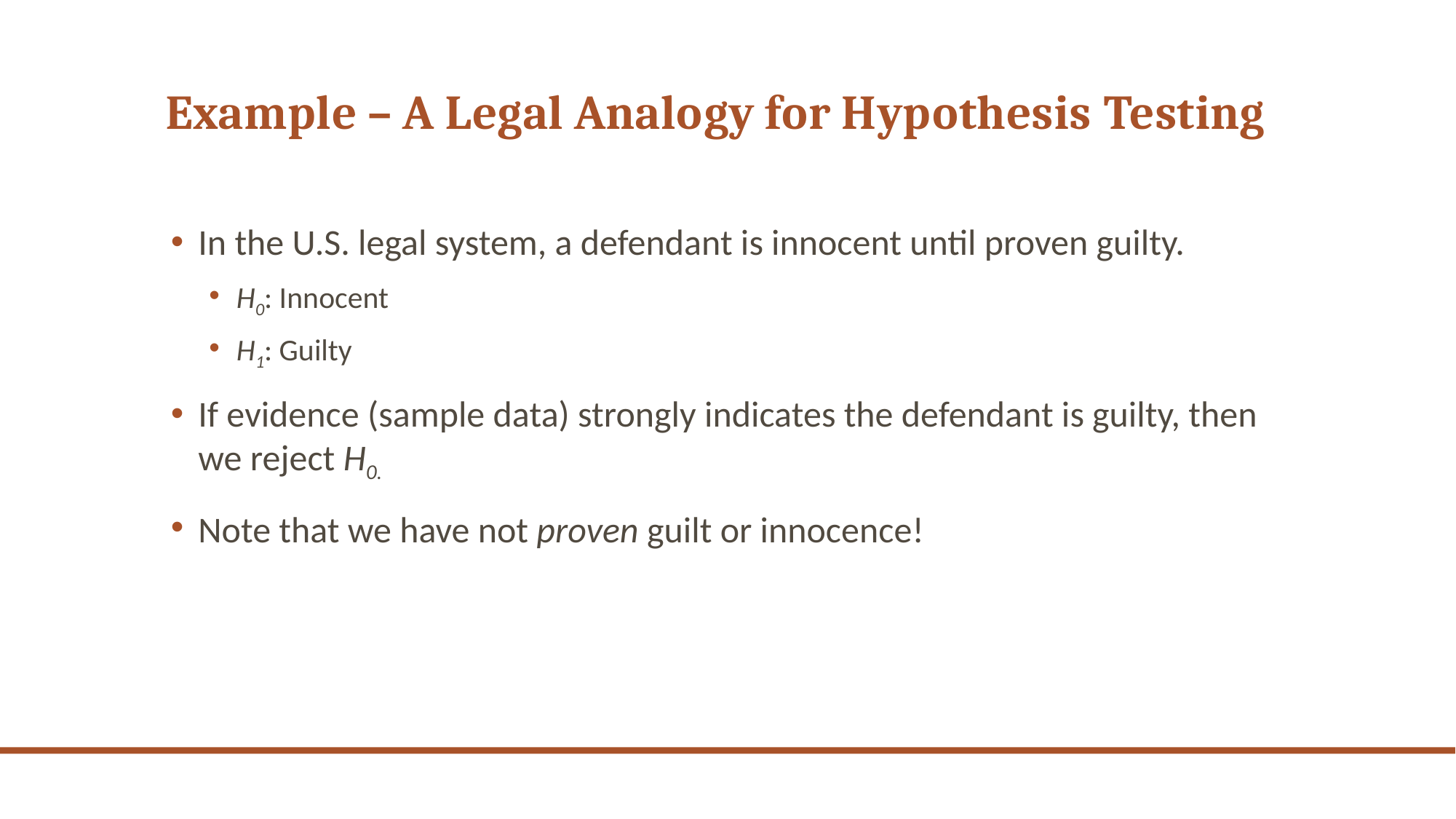

# Example – A Legal Analogy for Hypothesis Testing
In the U.S. legal system, a defendant is innocent until proven guilty.
H0: Innocent
H1: Guilty
If evidence (sample data) strongly indicates the defendant is guilty, then we reject H0.
Note that we have not proven guilt or innocence!